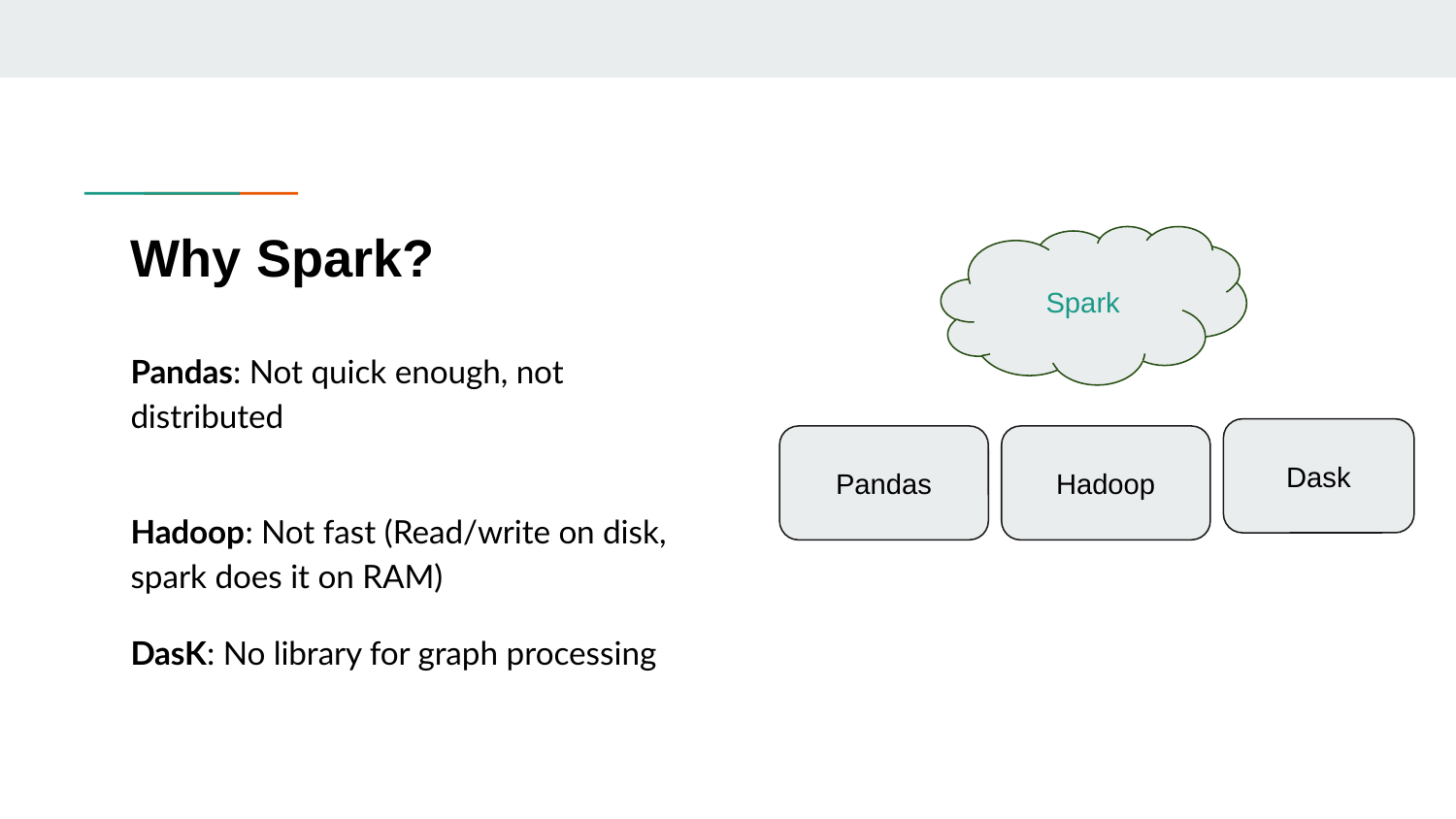

# Why Spark?
Spark
Pandas: Not quick enough, not distributed
Hadoop: Not fast (Read/write on disk, spark does it on RAM)
DasK: No library for graph processing
Dask
Pandas
Hadoop